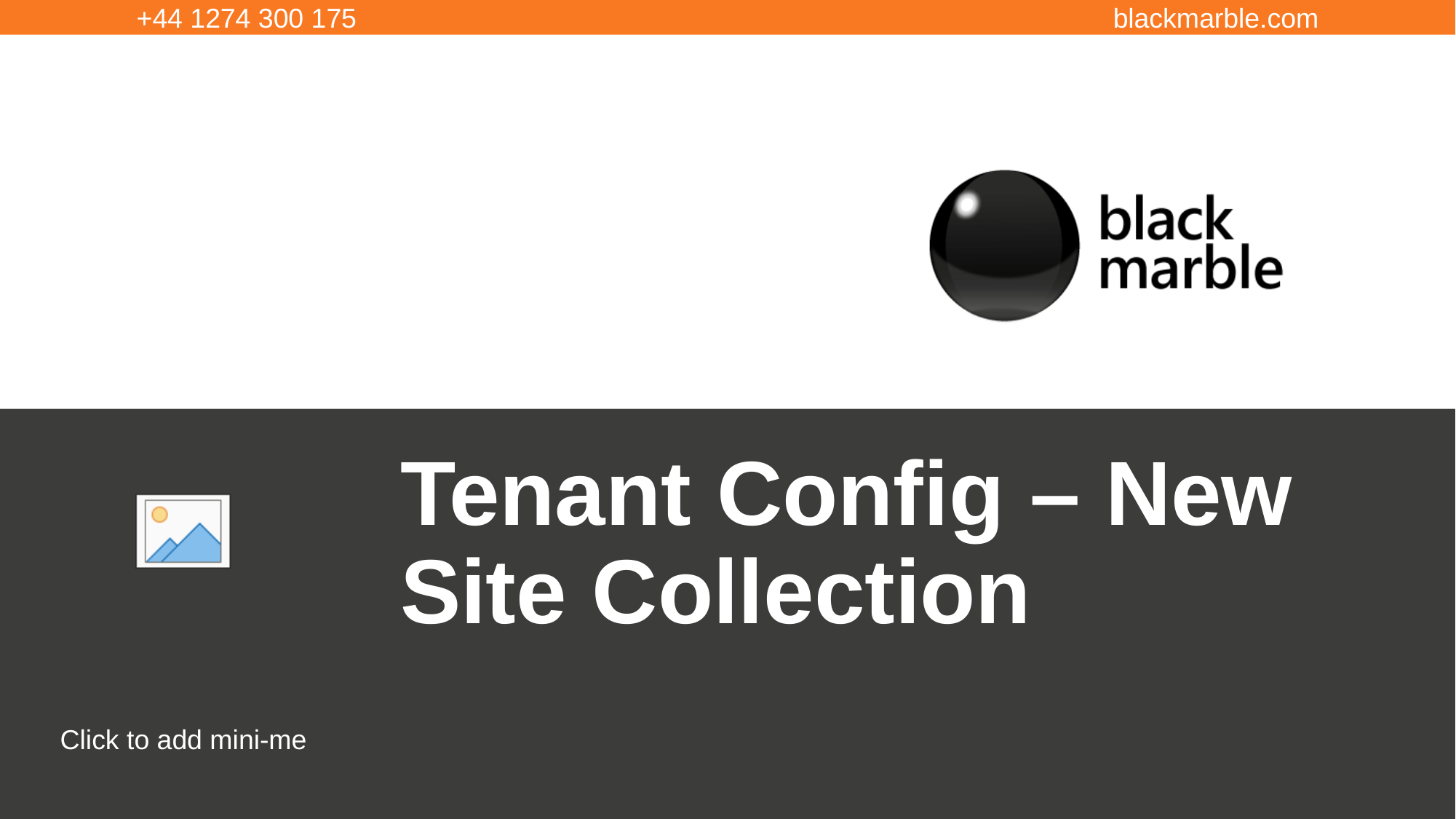

# Tenant Config – New Site Collection